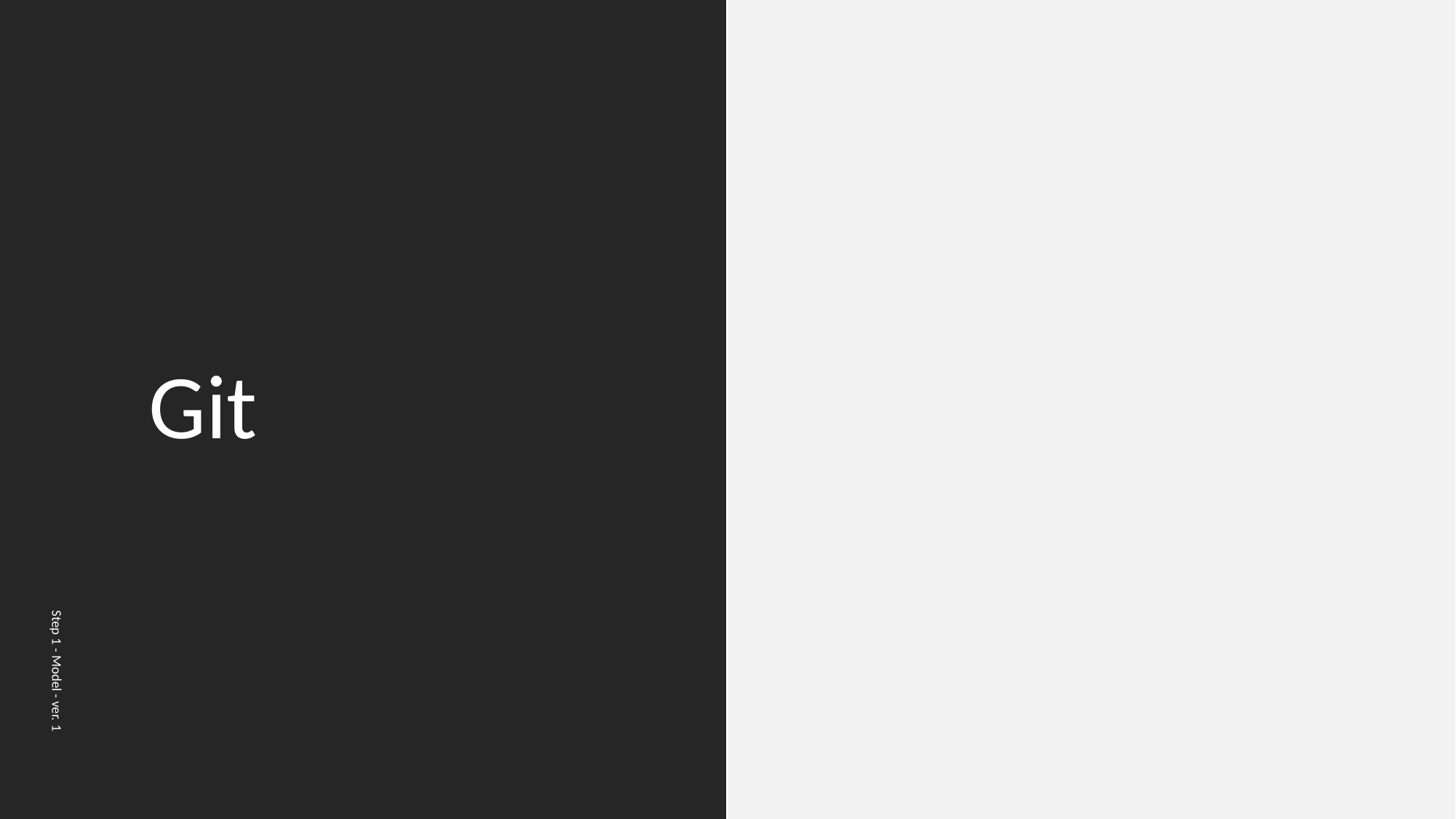

# Git
Step 1 - Model - ver. 1